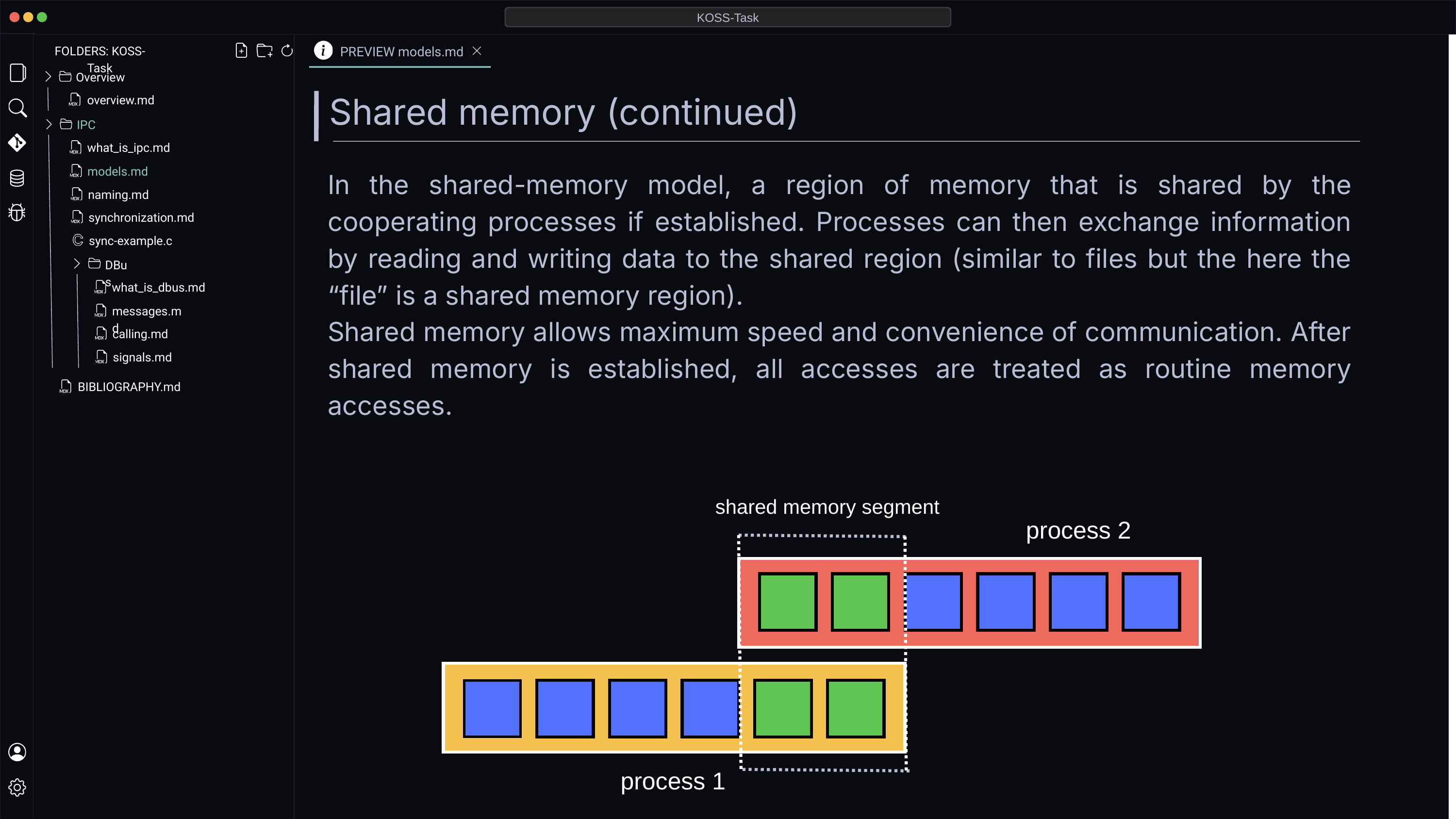

KOSS-Task

PREVIEW models.md

FOLDERS: KOSS-Task

Overview

Shared memory (continued)

overview.md

IPC

what_is_ipc.md

models.md
In the shared-memory model, a region of memory that is shared by the cooperating processes if established. Processes can then exchange information by reading and writing data to the shared region (similar to files but the here the “file” is a shared memory region).
Shared memory allows maximum speed and convenience of communication. After shared memory is established, all accesses are treated as routine memory accesses.

naming.md

synchronization.md

sync-example.c

DBus

what_is_dbus.md

messages.md

calling.md

signals.md

BIBLIOGRAPHY.md

shared memory segment
process 2

process 1